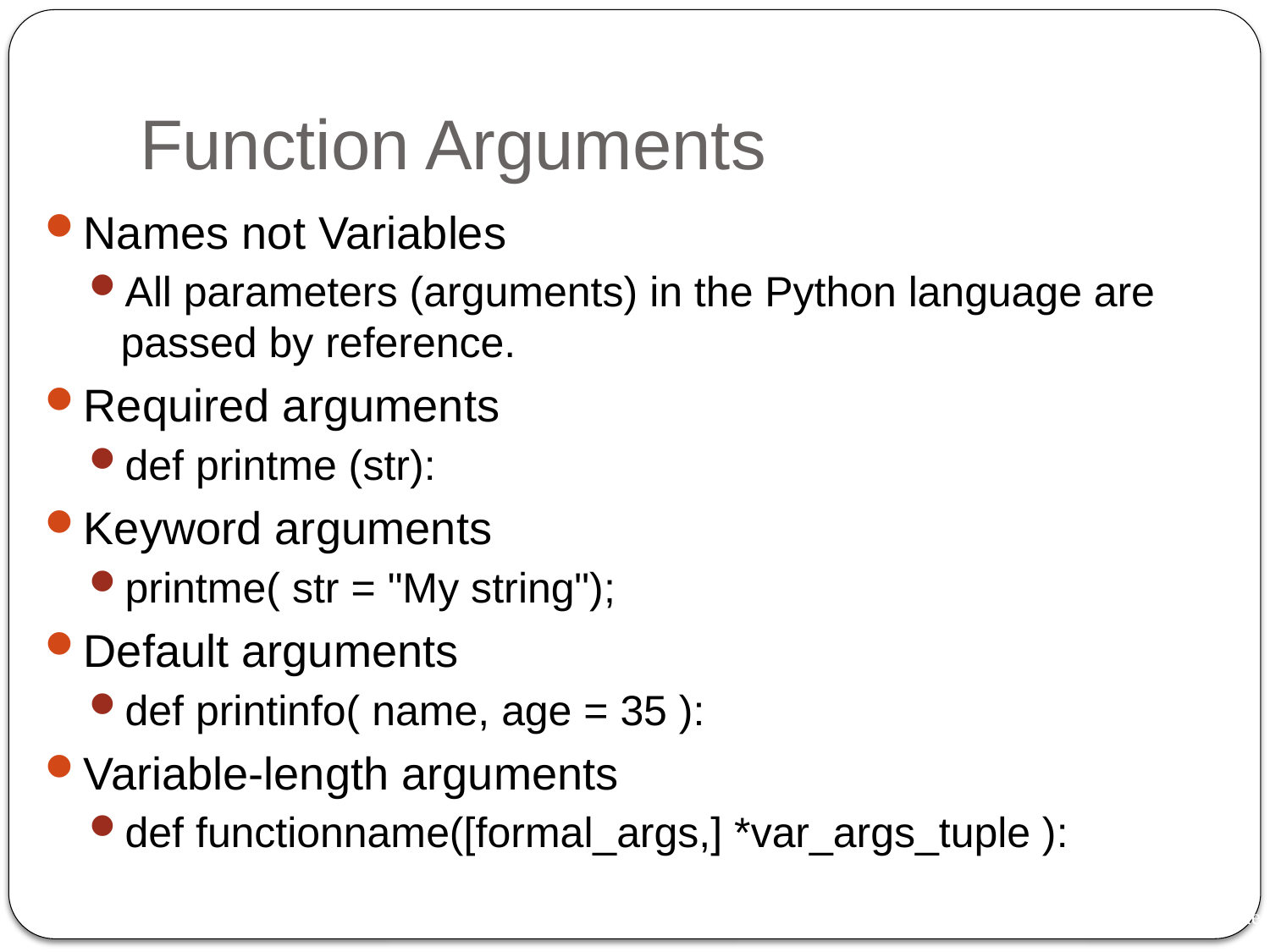

# Function Arguments
Names not Variables
All parameters (arguments) in the Python language are passed by reference.
Required arguments
def printme (str):
Keyword arguments
printme( str = "My string");
Default arguments
def printinfo( name, age = 35 ):
Variable-length arguments
def functionname([formal_args,] *var_args_tuple ):